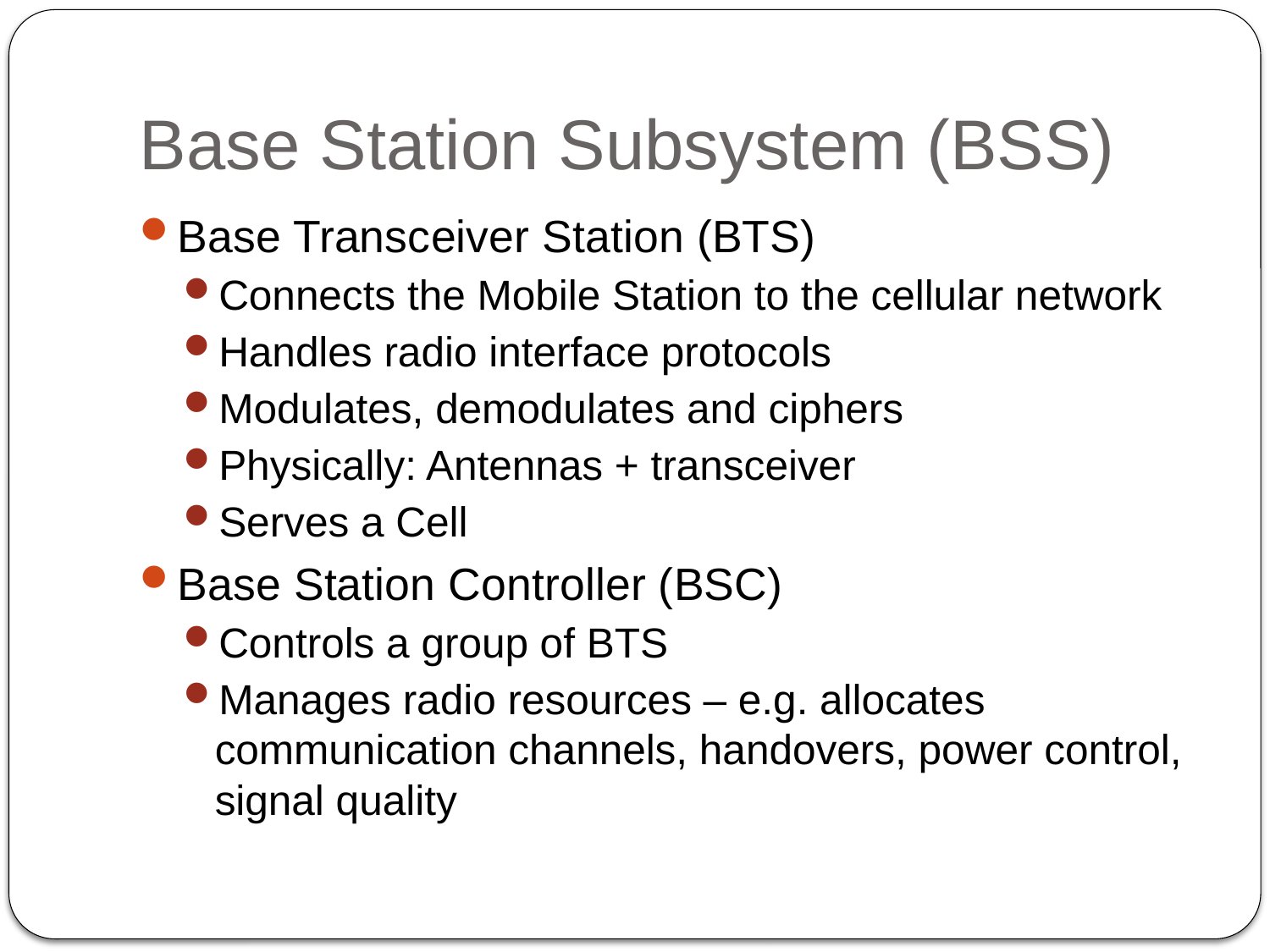

# Base Station Subsystem (BSS)
Base Transceiver Station (BTS)
Connects the Mobile Station to the cellular network
Handles radio interface protocols
Modulates, demodulates and ciphers
Physically: Antennas + transceiver
Serves a Cell
Base Station Controller (BSC)
Controls a group of BTS
Manages radio resources – e.g. allocates communication channels, handovers, power control, signal quality